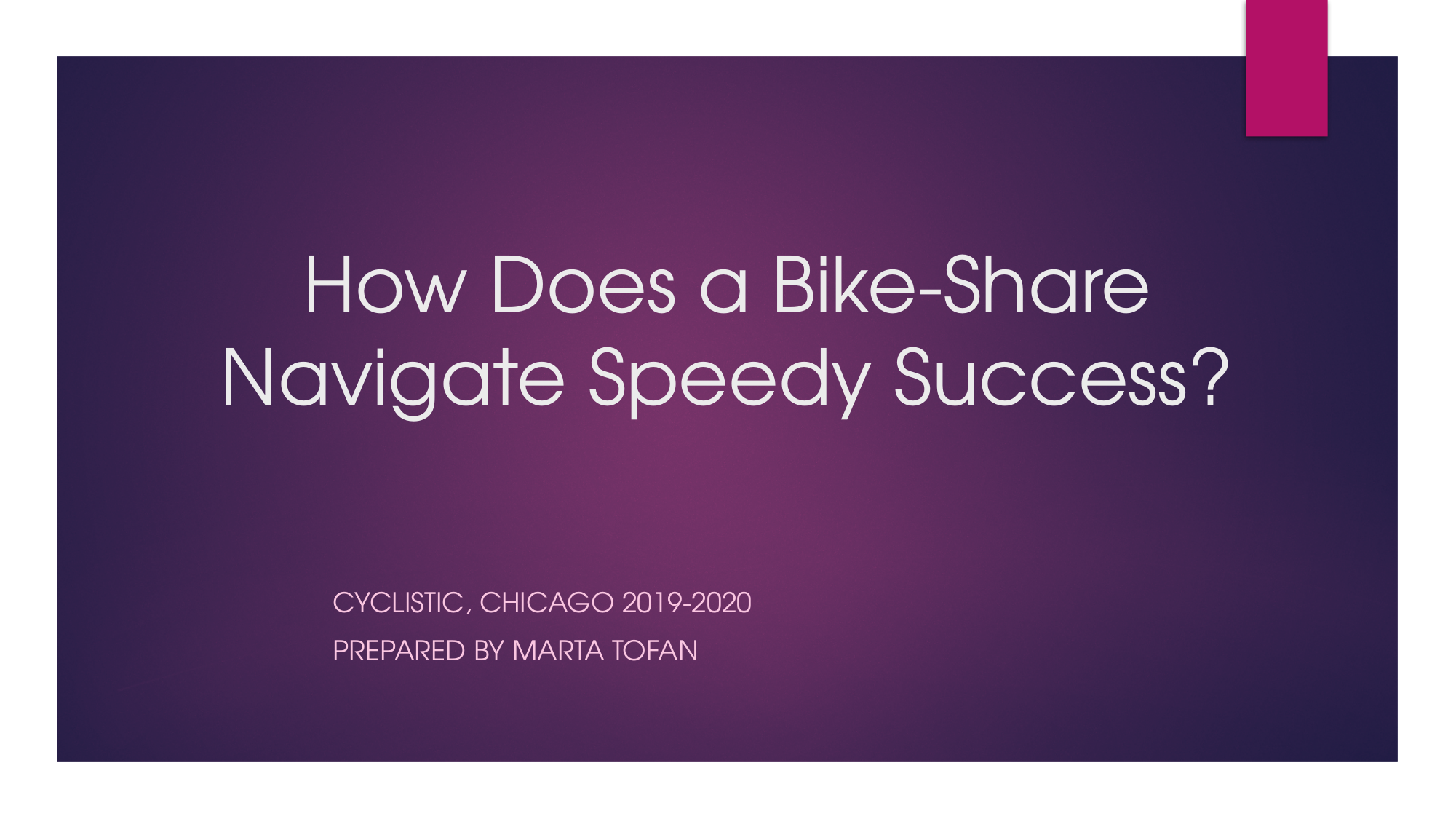

# How Does a Bike-Share Navigate Speedy Success?
Cyclistic, Chicago 2019-2020
Prepared by Marta Tofan